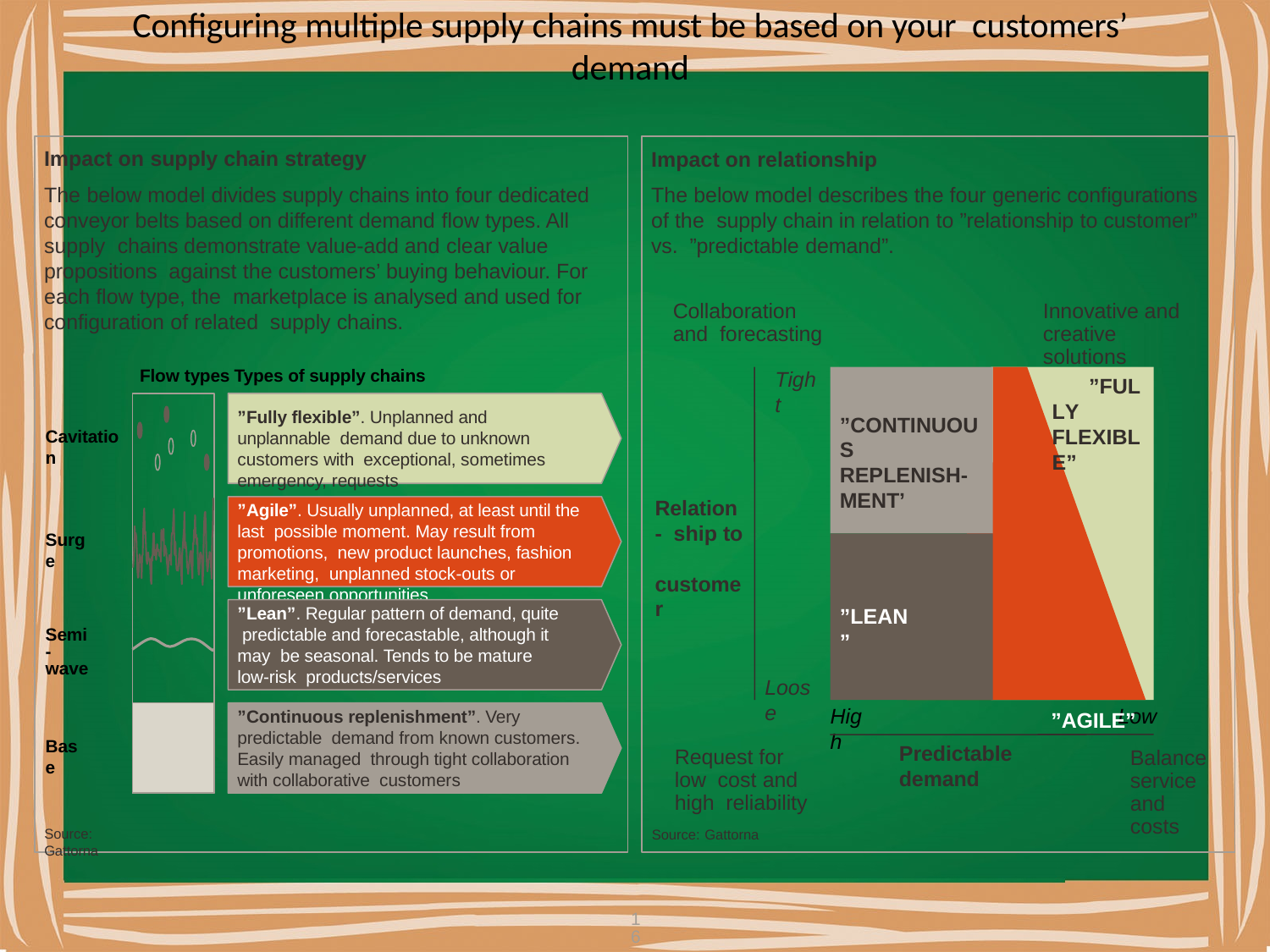

# Configuring multiple supply chains must be based on your  customers’ demand
Impact on supply chain strategy
The below model divides supply chains into four dedicated  conveyor belts based on different demand flow types. All supply  chains demonstrate value-add and clear value propositions  against the customers’ buying behaviour. For each flow type, the  marketplace is analysed and used for configuration of related  supply chains.

Flow types Types of supply chains
Impact on relationship
The below model describes the four generic configurations of the  supply chain in relation to ”relationship to customer” vs.  ”predictable demand”.

Collaboration and  forecasting
Innovative and  creative solutions
Tight

”FULLY  FLEXIBLE”

”AGILE”

”Fully flexible”. Unplanned and unplannable  demand due to unknown customers with  exceptional, sometimes emergency, requests
”CONTINUOUS  REPLENISH-  MENT’
Cavitation
Relation-  ship to  customer

”Agile”. Usually unplanned, at least until the last  possible moment. May result from promotions,  new product launches, fashion marketing,  unplanned stock-outs or unforeseen opportunities
Surge

”Lean”. Regular pattern of demand, quite  predictable and forecastable, although it may  be seasonal. Tends to be mature low-risk  products/services
”LEAN”
Semi-  wave
Loose
High
Low
Balance  service  and costs

”Continuous replenishment”. Very predictable  demand from known customers. Easily managed  through tight collaboration with collaborative  customers
Base
Predictable demand
Request for low  cost and high  reliability
Source: Gattorna
Source: Gattorna
16